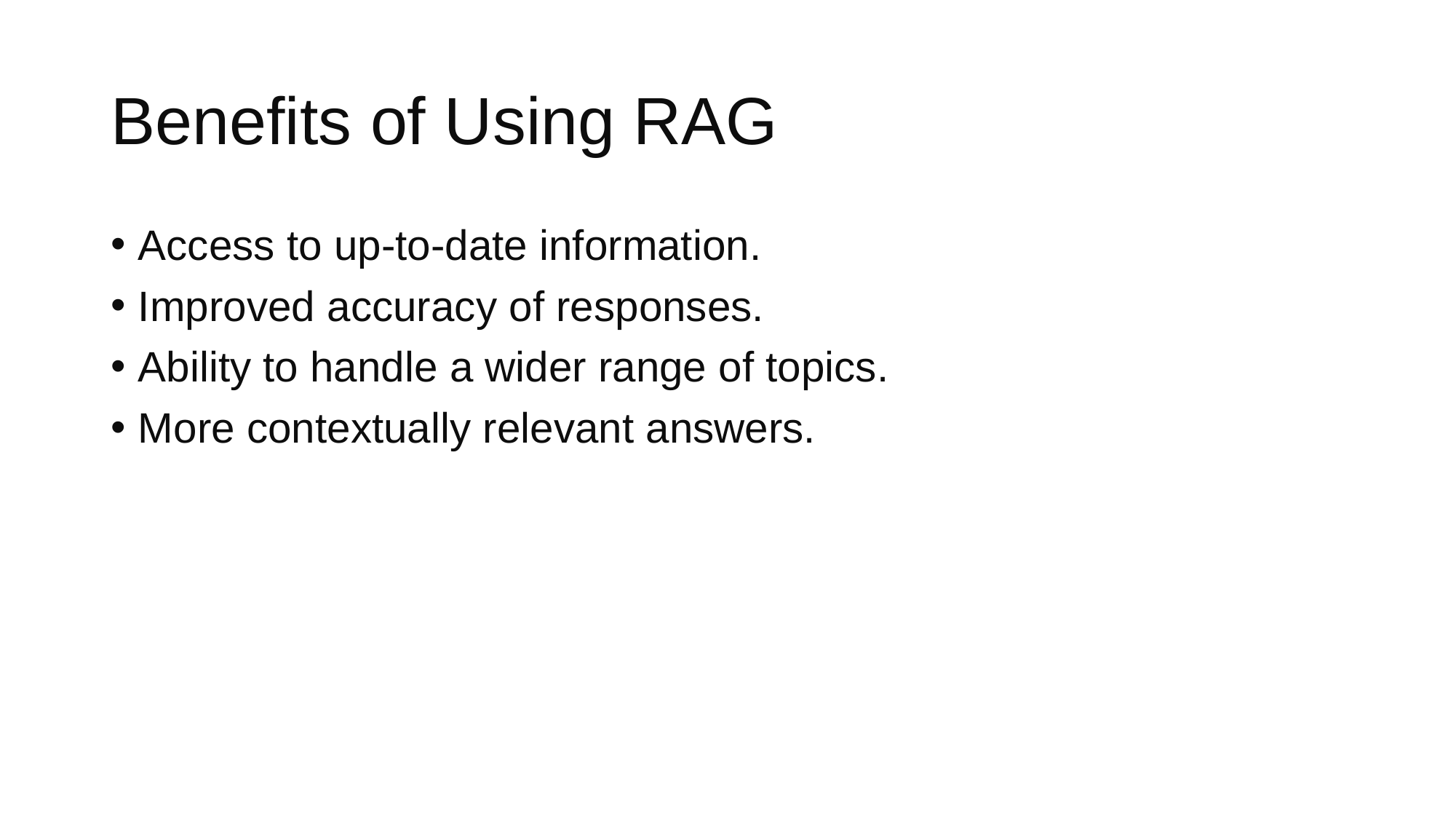

# Benefits of Using RAG
Access to up-to-date information.
Improved accuracy of responses.
Ability to handle a wider range of topics.
More contextually relevant answers.